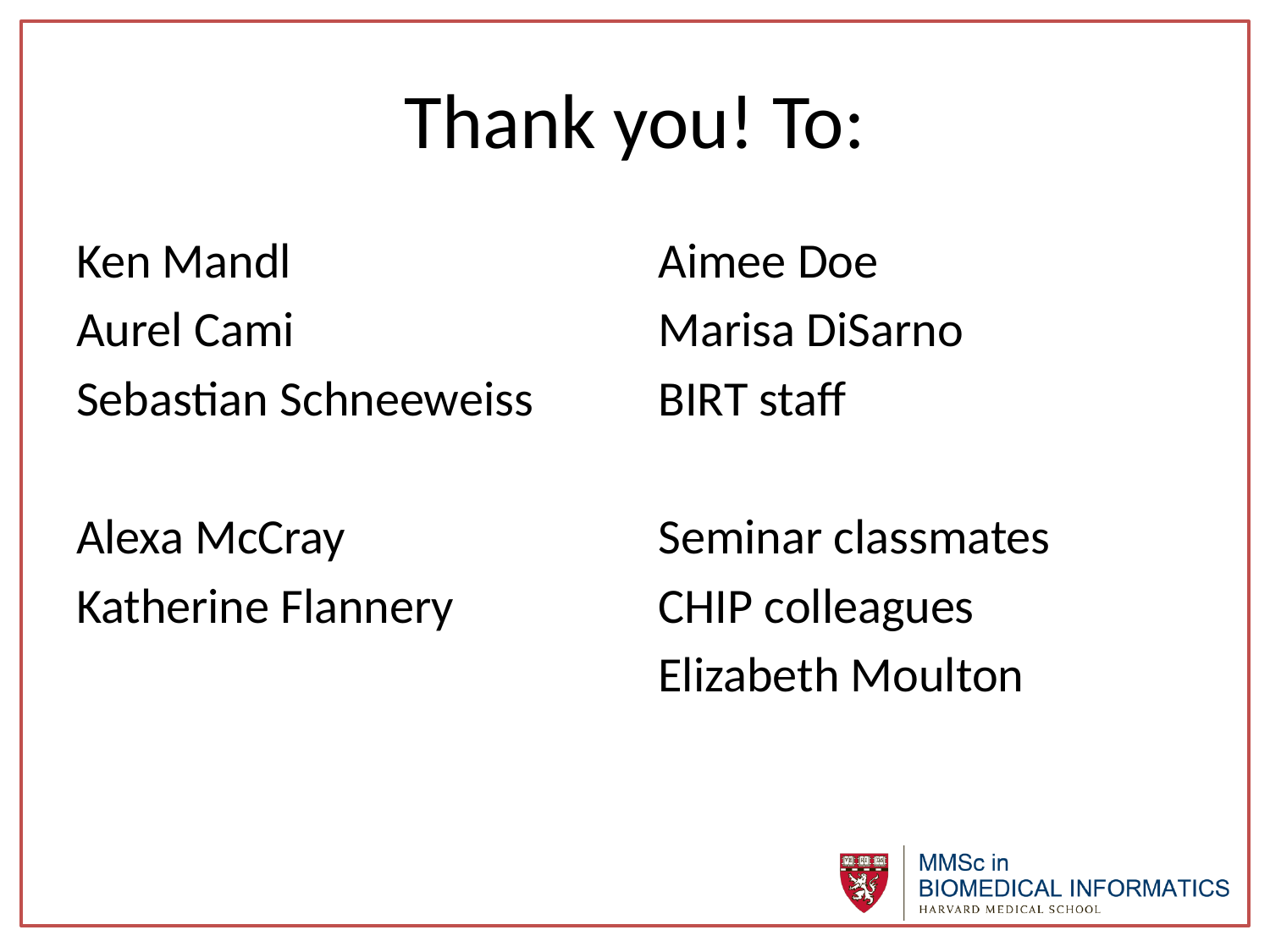

# Thank you! To:
Ken Mandl
Aurel Cami
Sebastian Schneeweiss

Alexa McCray
Katherine Flannery
Aimee Doe
Marisa DiSarno
BIRT staff

Seminar classmates
CHIP colleagues
Elizabeth Moulton